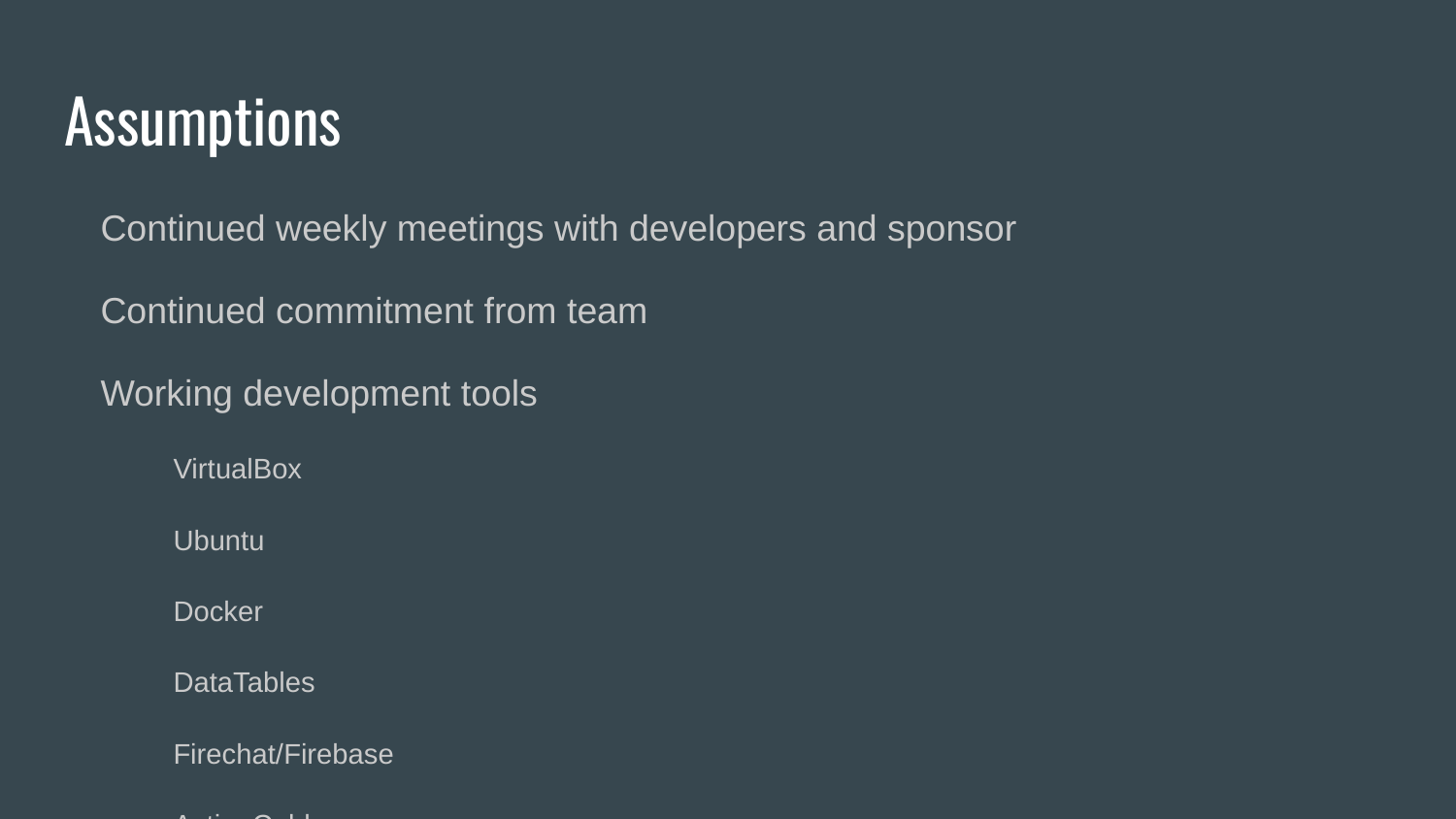

# Assumptions
Continued weekly meetings with developers and sponsor
Continued commitment from team
Working development tools
VirtualBox
Ubuntu
Docker
DataTables
Firechat/Firebase
ActionCable